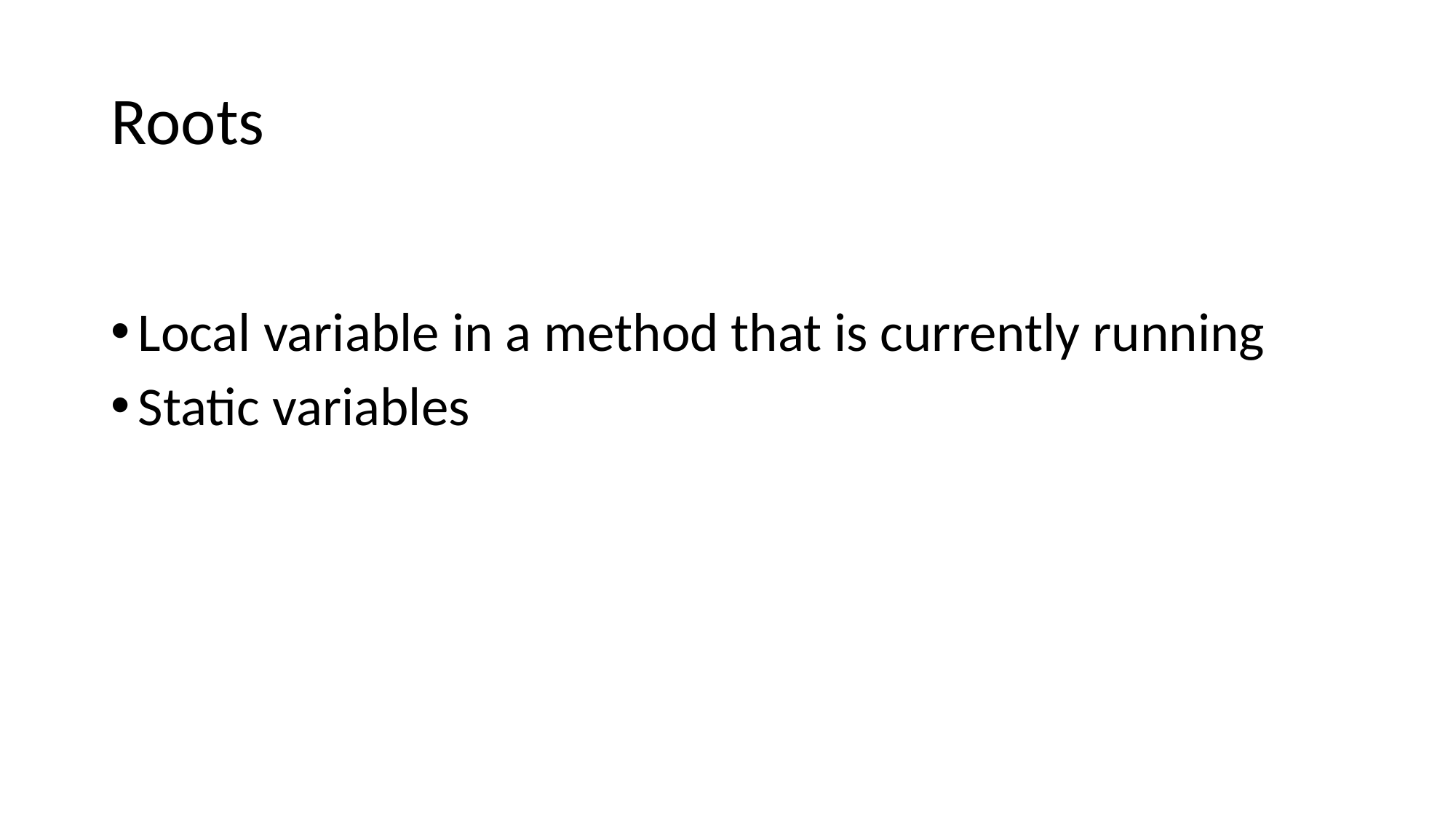

# Roots

Local variable in a method that is currently running
Static variables